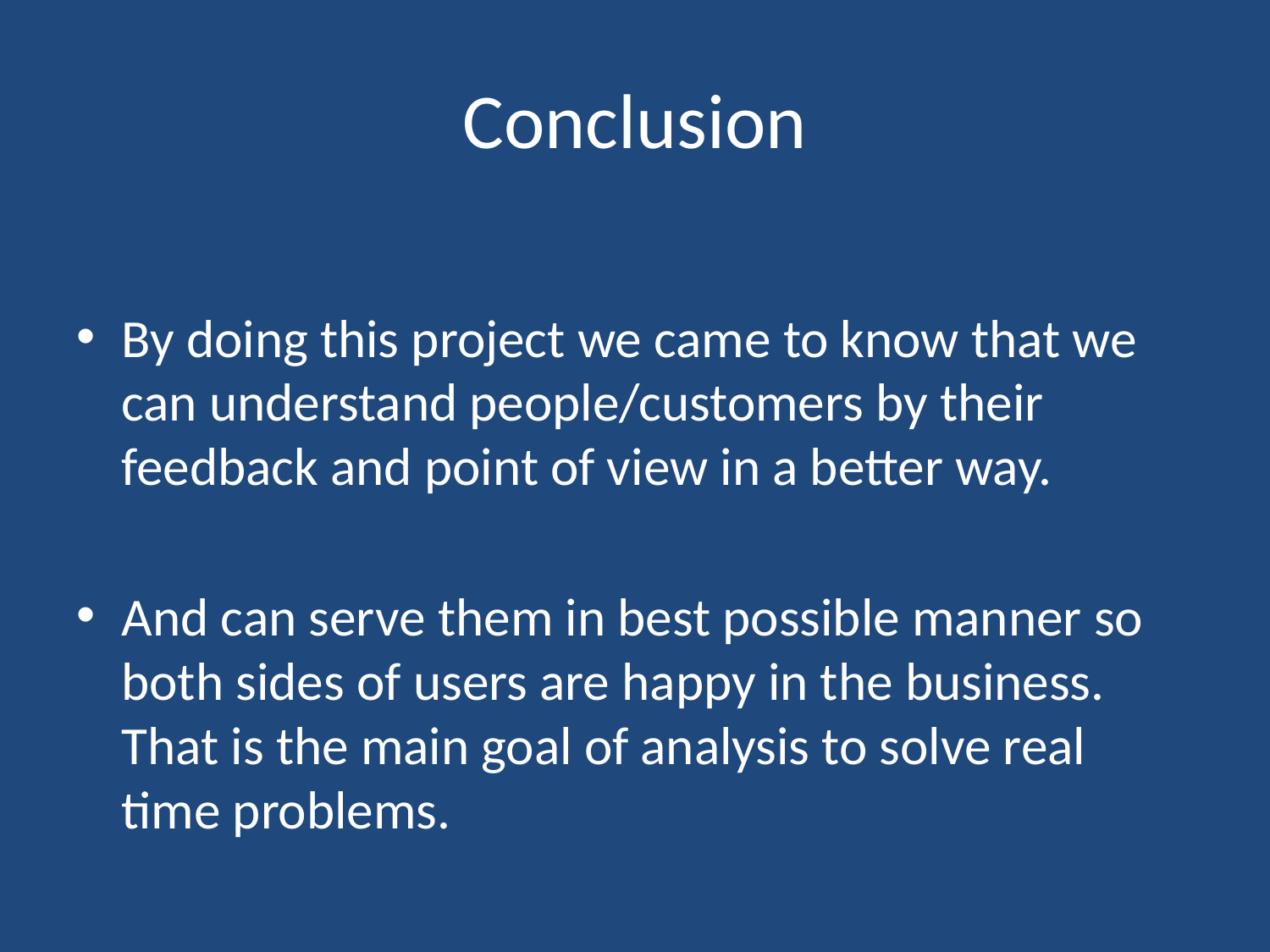

# Conclusion

By doing this project we came to know that we can understand people/customers by their feedback and point of view in a better way.

And can serve them in best possible manner so both sides of users are happy in the business. That is the main goal of analysis to solve real time problems.